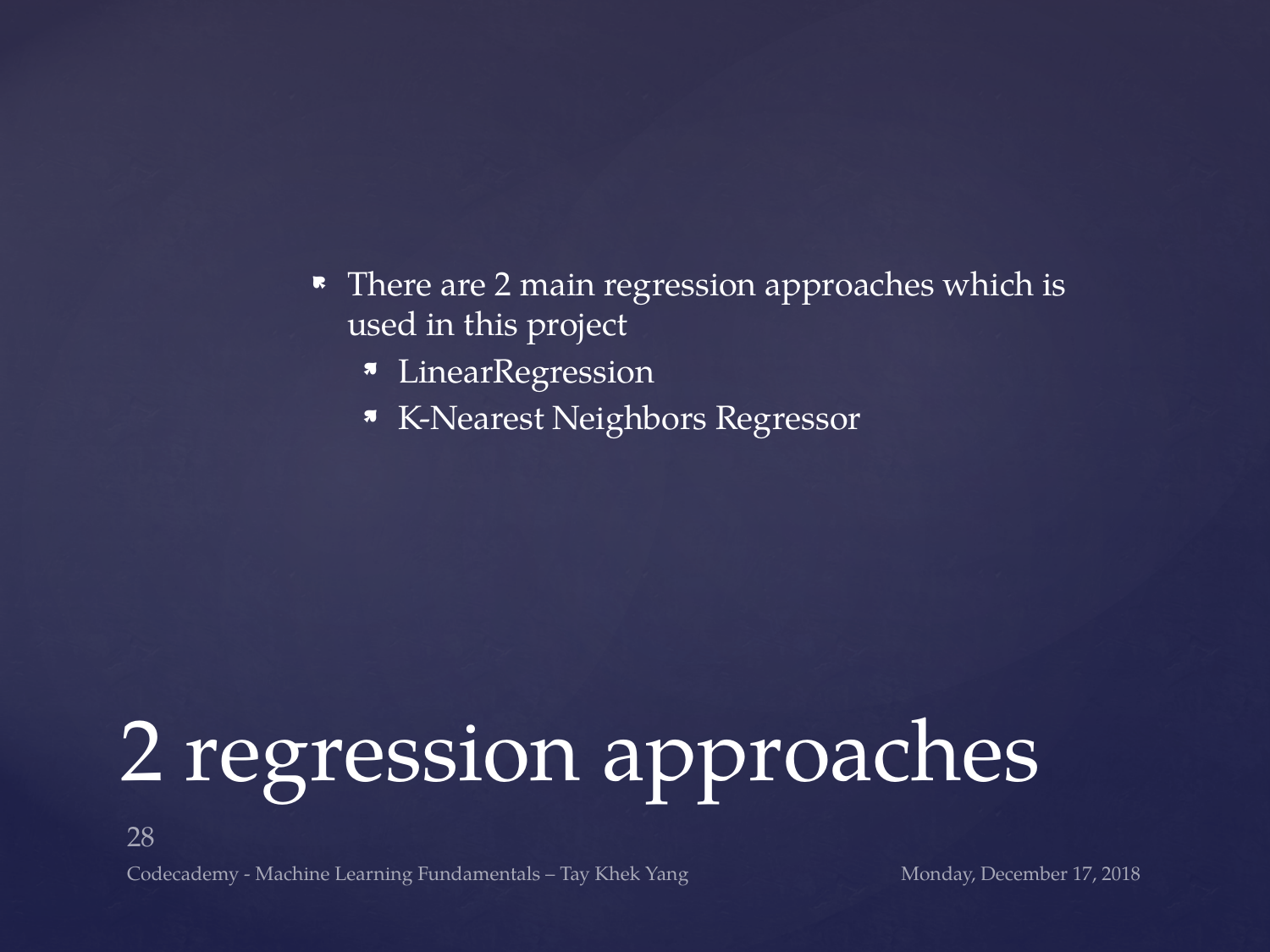

There are 2 main regression approaches which is used in this project
LinearRegression
K-Nearest Neighbors Regressor
# 2 regression approaches
28
Codecademy - Machine Learning Fundamentals – Tay Khek Yang
Monday, December 17, 2018